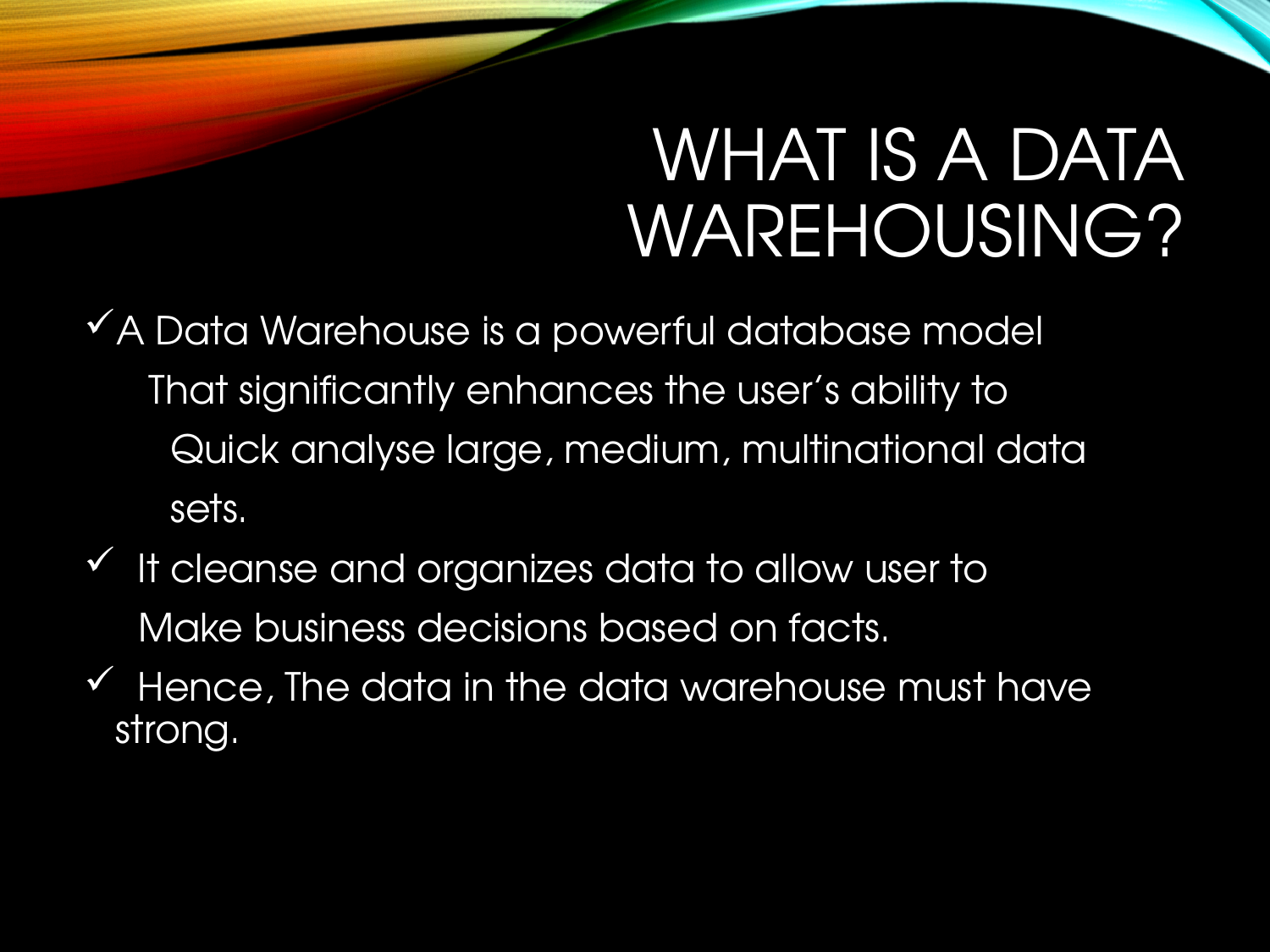

# What is A data Warehousing?
A Data Warehouse is a powerful database model
      That significantly enhances the user’s ability to
        Quick analyse large, medium, multinational data
        sets.
  It cleanse and organizes data to allow user to
     Make business decisions based on facts.
  Hence, The data in the data warehouse must have strong.